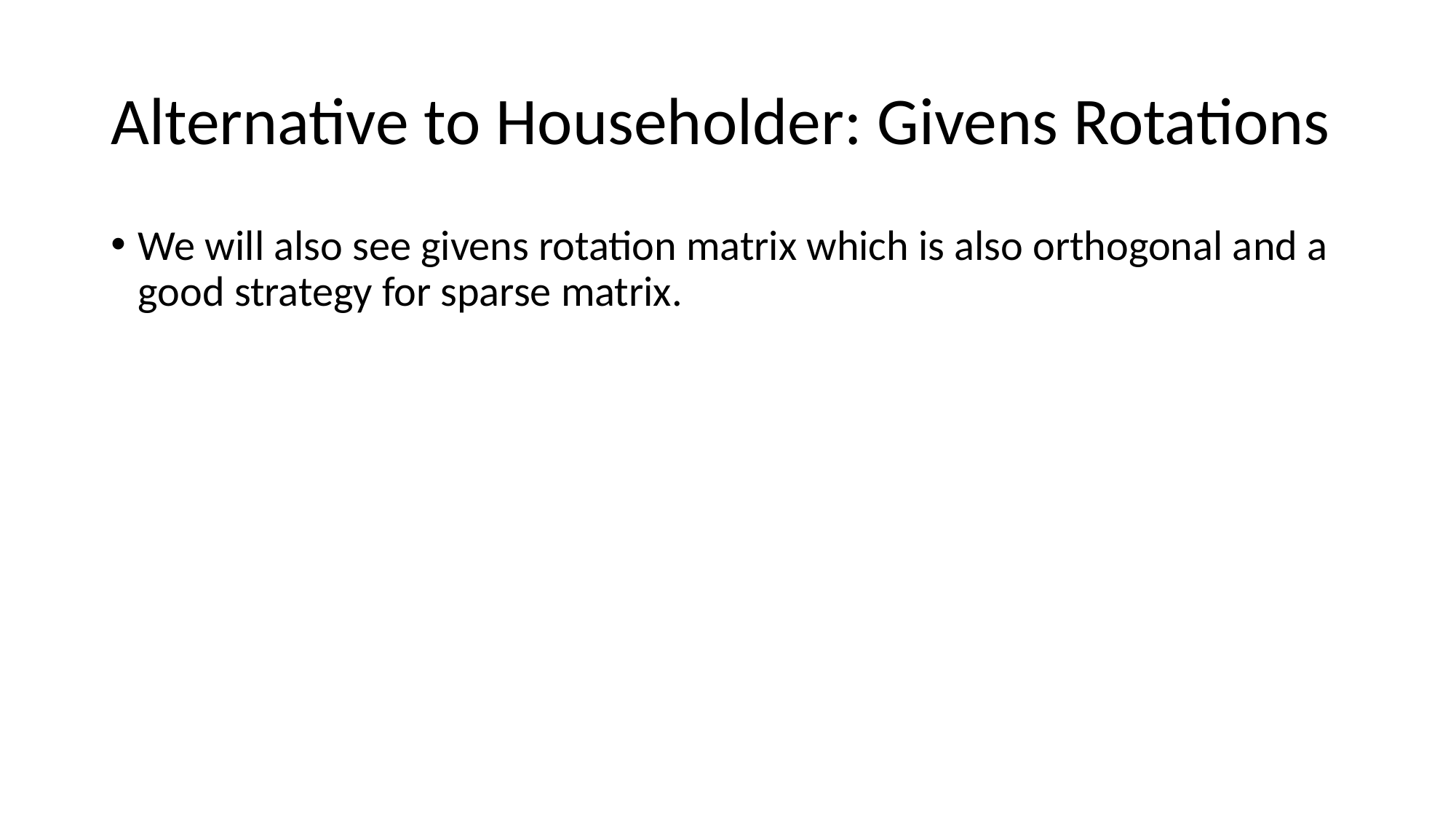

# Alternative to Householder: Givens Rotations
We will also see givens rotation matrix which is also orthogonal and a good strategy for sparse matrix.